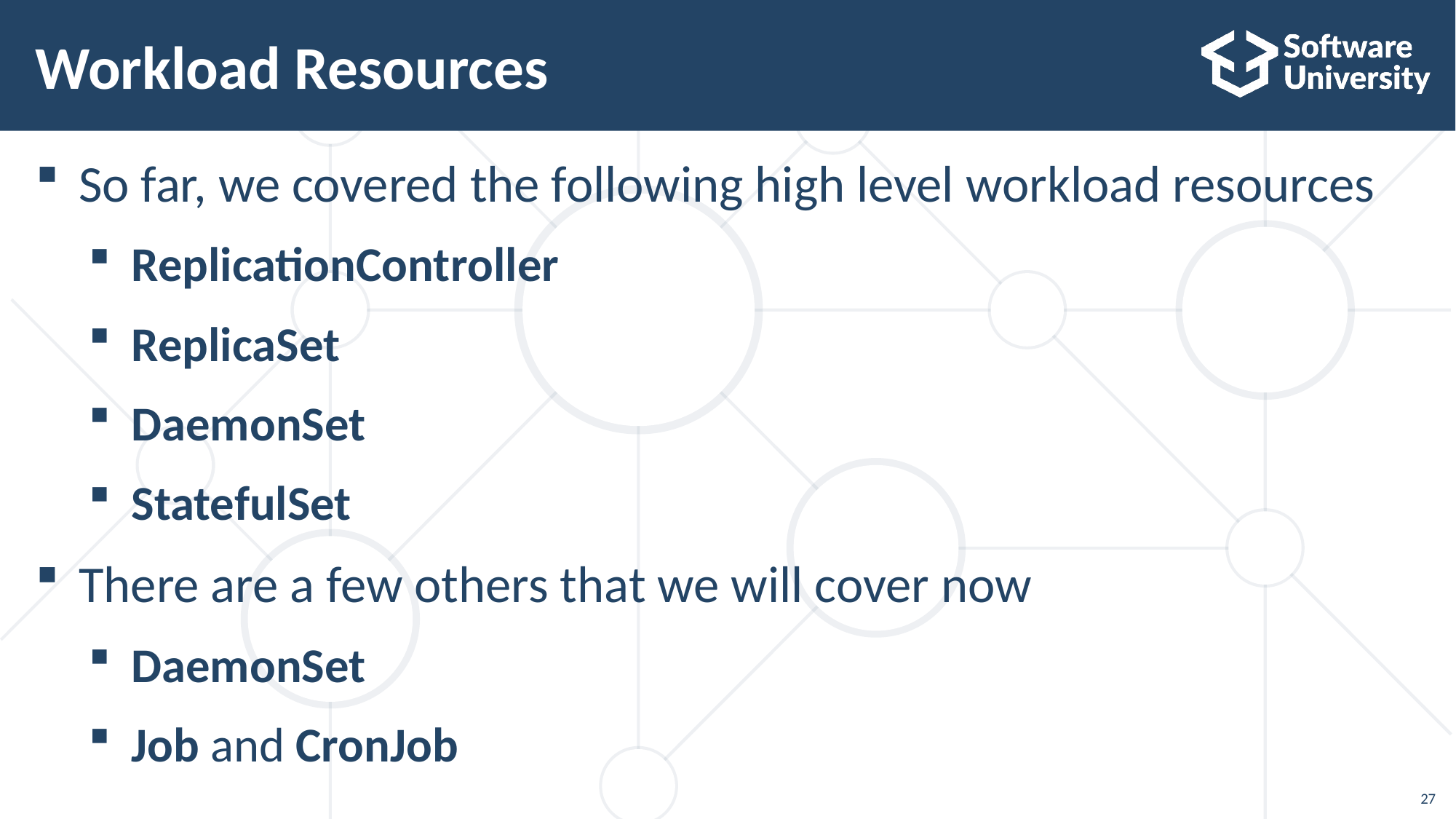

# Workload Resources
So far, we covered the following high level workload resources
ReplicationController
ReplicaSet
DaemonSet
StatefulSet
There are a few others that we will cover now
DaemonSet
Job and CronJob
27